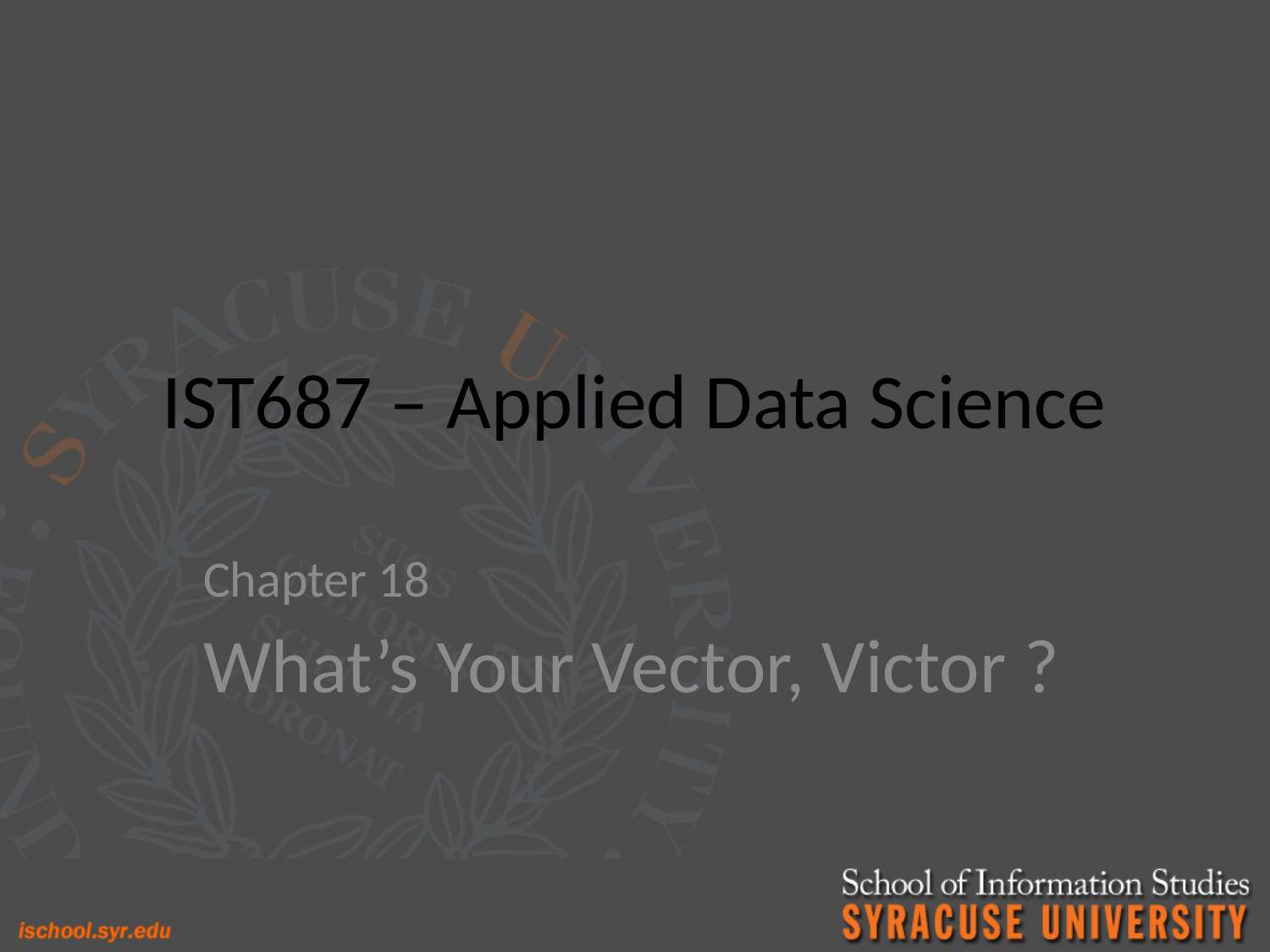

# IST687 – Applied Data Science
Chapter 18
What’s Your Vector, Victor ?